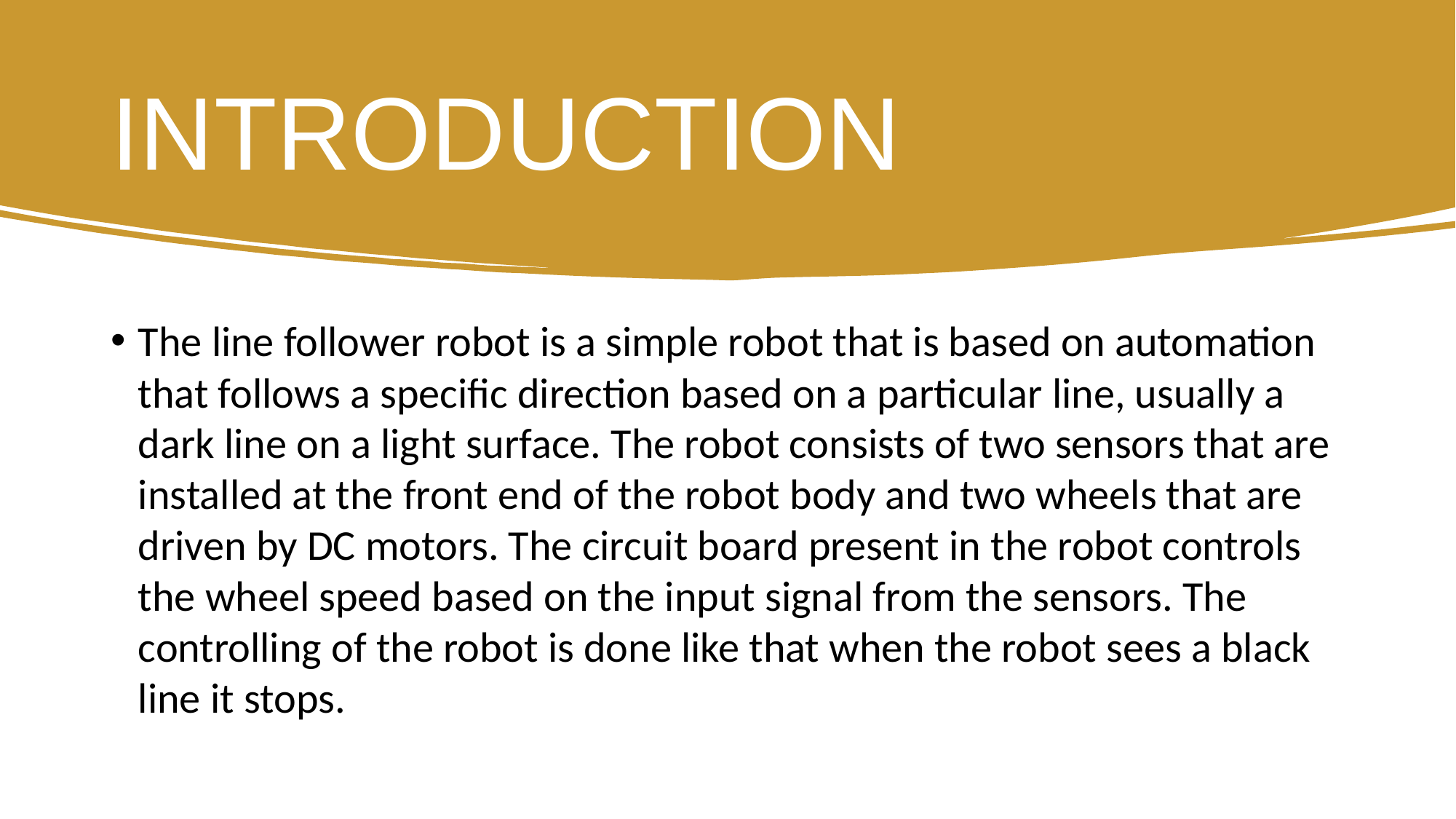

# INTRODUCTION
The line follower robot is a simple robot that is based on automation that follows a specific direction based on a particular line, usually a dark line on a light surface. The robot consists of two sensors that are installed at the front end of the robot body and two wheels that are driven by DC motors. The circuit board present in the robot controls the wheel speed based on the input signal from the sensors. The controlling of the robot is done like that when the robot sees a black line it stops.